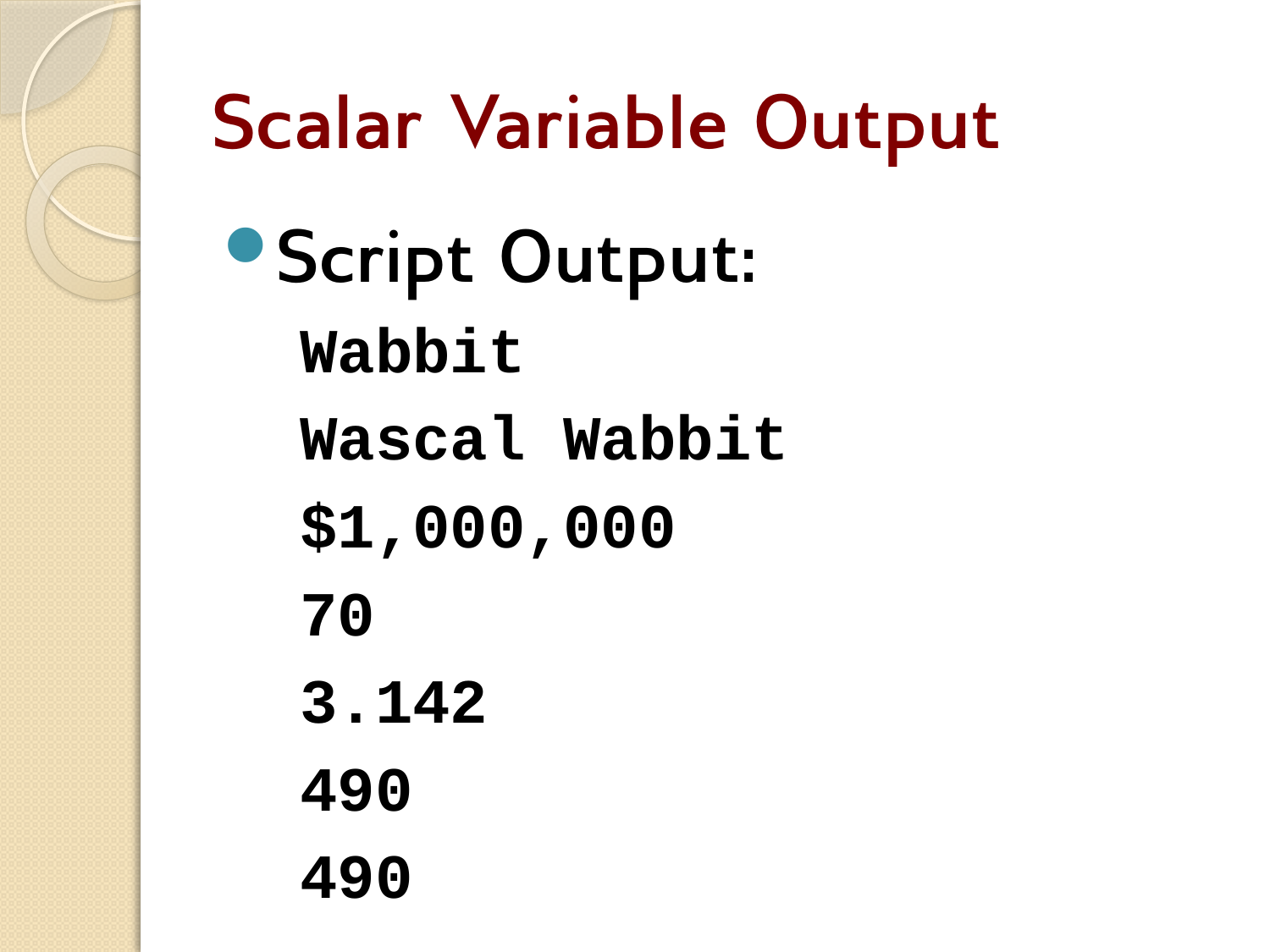

# Scalar Variable Output
Script Output:
Wabbit
Wascal Wabbit
$1,000,000
70
3.142
490
490